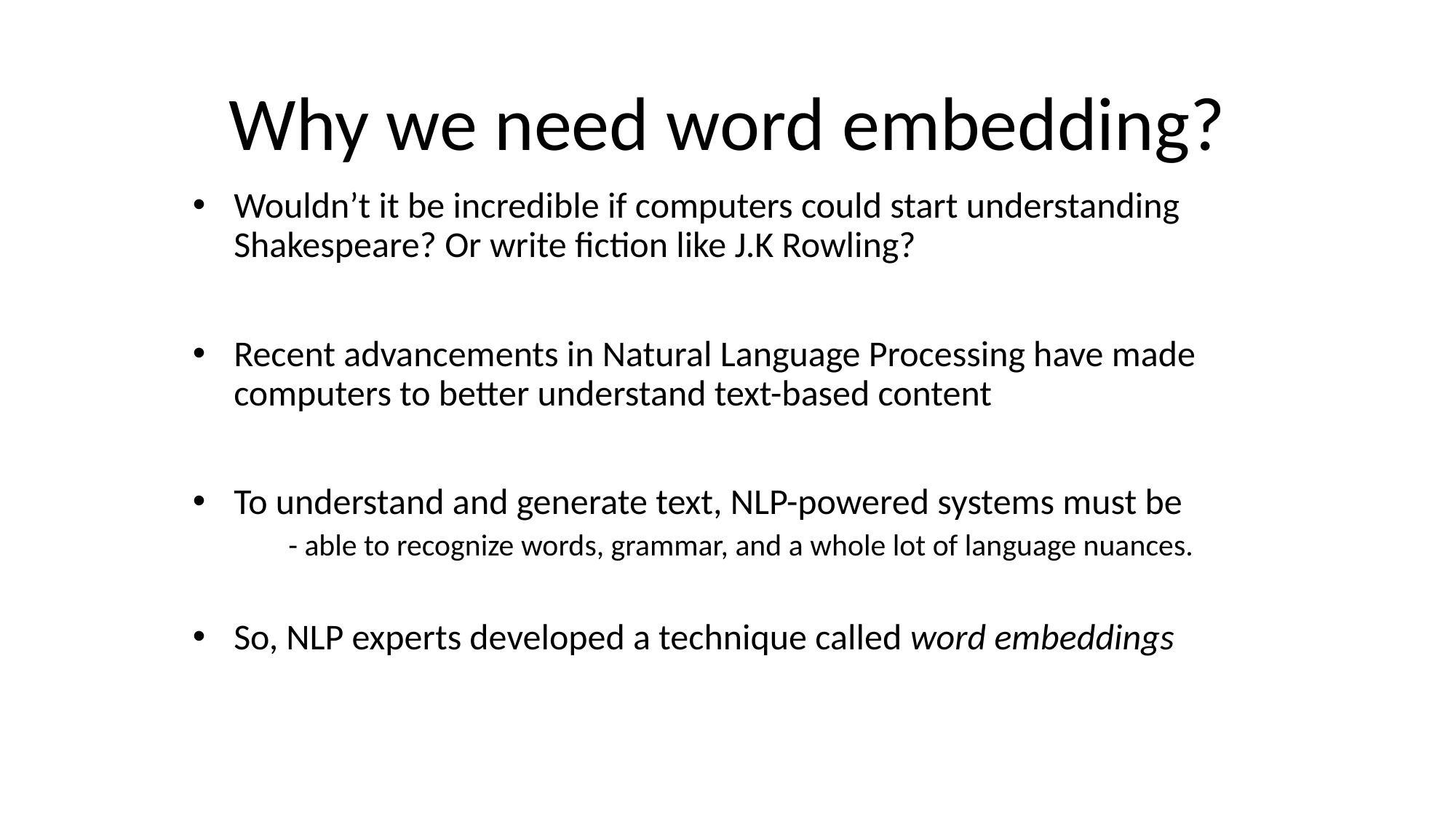

# Why we need word embedding?
Wouldn’t it be incredible if computers could start understanding Shakespeare? Or write fiction like J.K Rowling?

Recent advancements in Natural Language Processing have made computers to better understand text-based content

To understand and generate text, NLP-powered systems must be
- able to recognize words, grammar, and a whole lot of language nuances.

So, NLP experts developed a technique called word embeddings